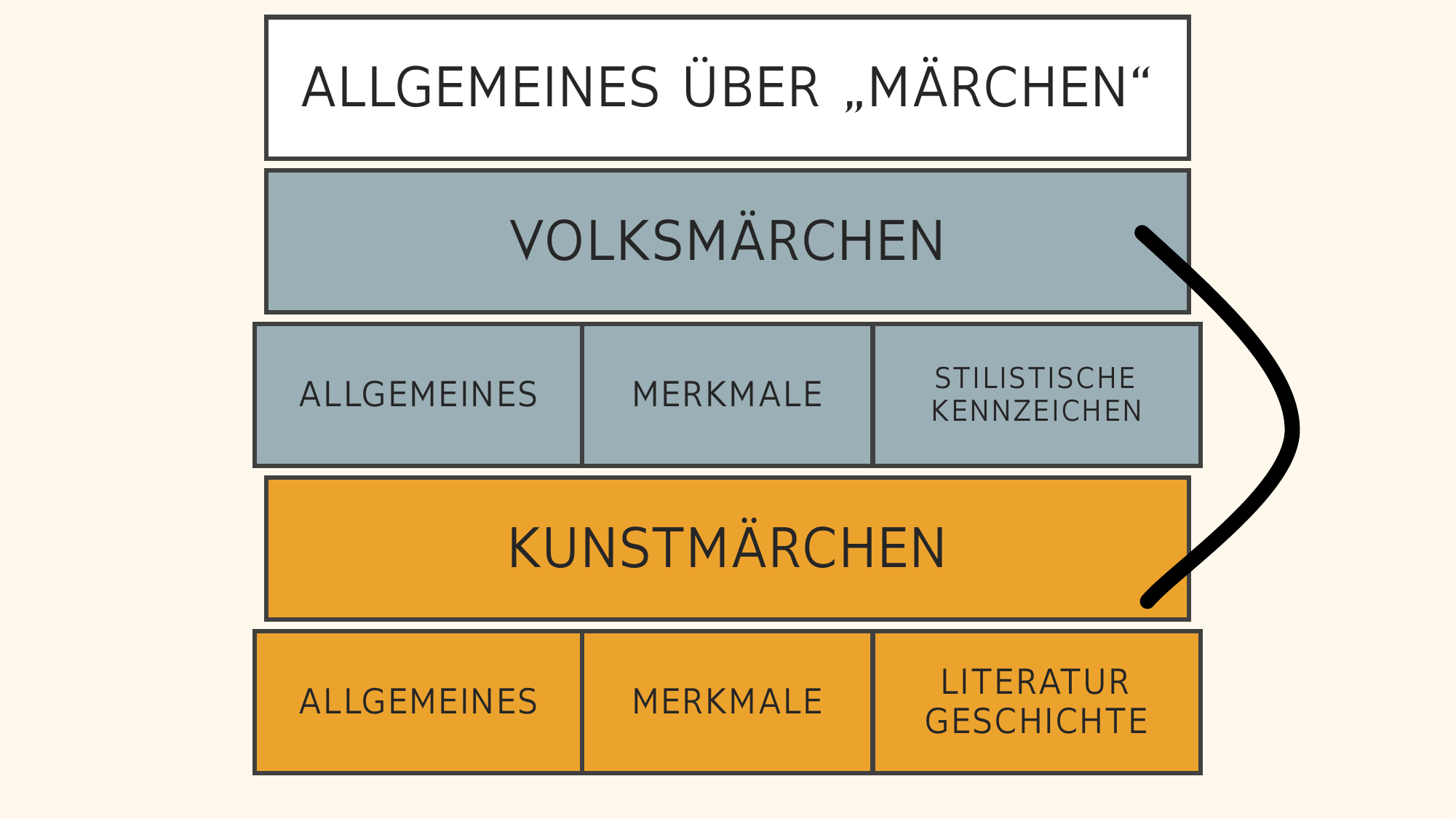

Allgemeines über „Märchen“
Volksmärchen

Allgemeines
Merkmale
Stilistische Kennzeichen
Kunstmärchen
Allgemeines
Merkmale
Literatur Geschichte